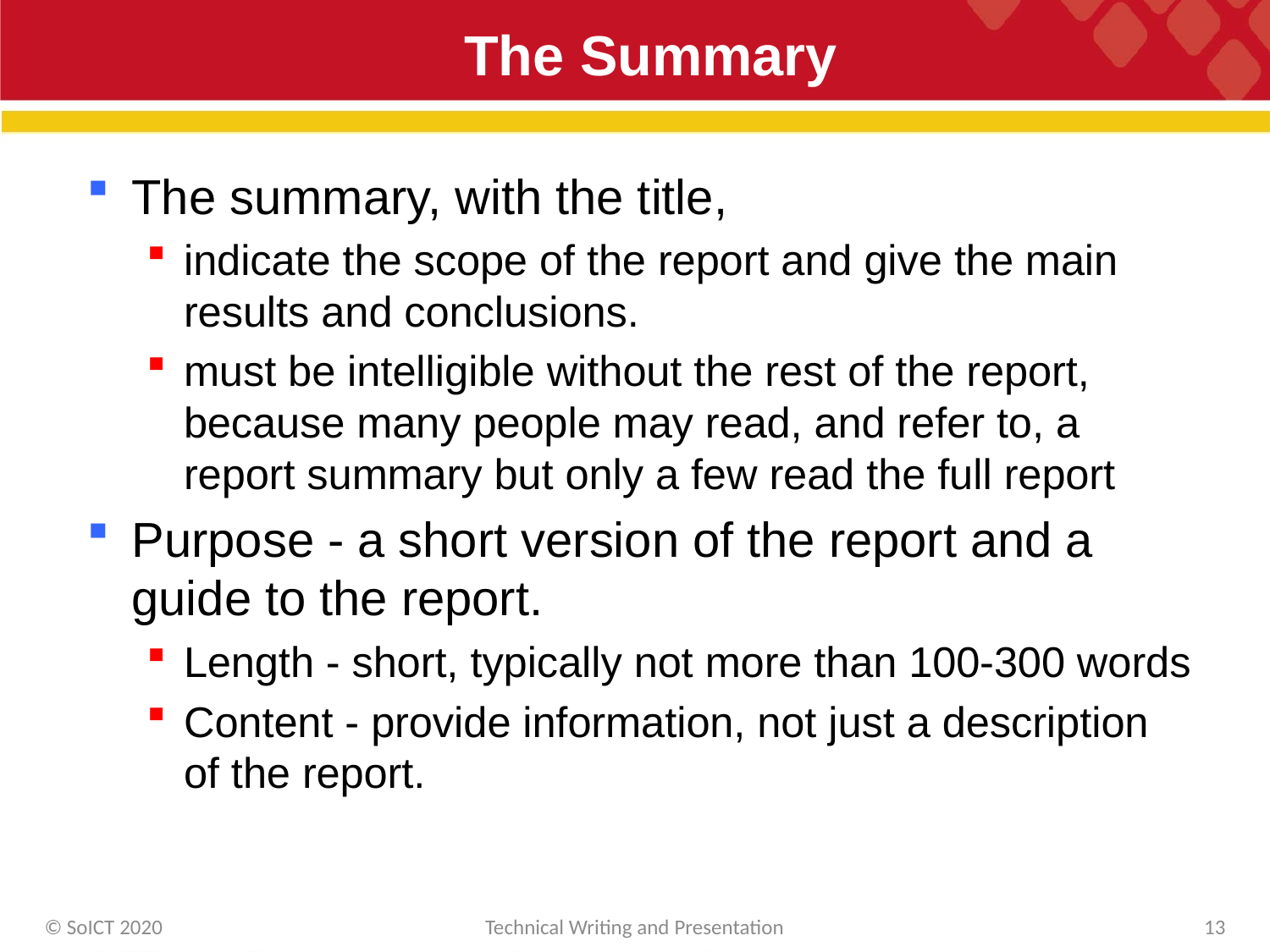

# The Summary
The summary, with the title,
indicate the scope of the report and give the main results and conclusions.
must be intelligible without the rest of the report, because many people may read, and refer to, a report summary but only a few read the full report
Purpose - a short version of the report and a guide to the report.
Length - short, typically not more than 100-300 words
Content - provide information, not just a description of the report.

© SoICT 2020
Technical Writing and Presentation
13